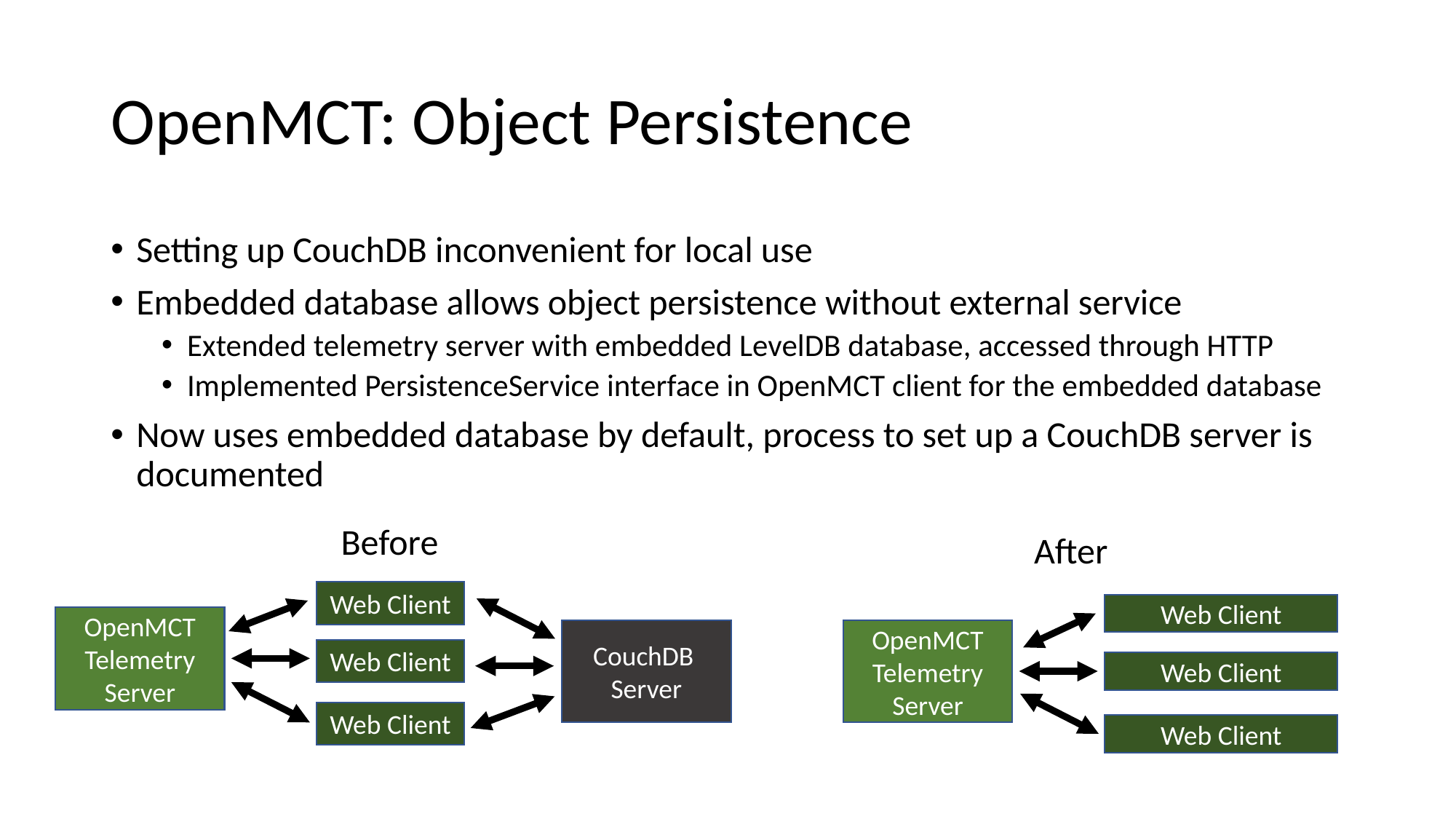

# OpenMCT: Object Persistence

Setting up CouchDB inconvenient for local use
Embedded database allows object persistence without external service
Extended telemetry server with embedded LevelDB database, accessed through HTTP
Implemented PersistenceService interface in OpenMCT client for the embedded database
Now uses embedded database by default, process to set up a CouchDB server is documented
Before
After
Web Client
Web Client
OpenMCT Telemetry Server
CouchDB
Server
OpenMCT Telemetry Server
Web Client
Web Client
Web Client
Web Client